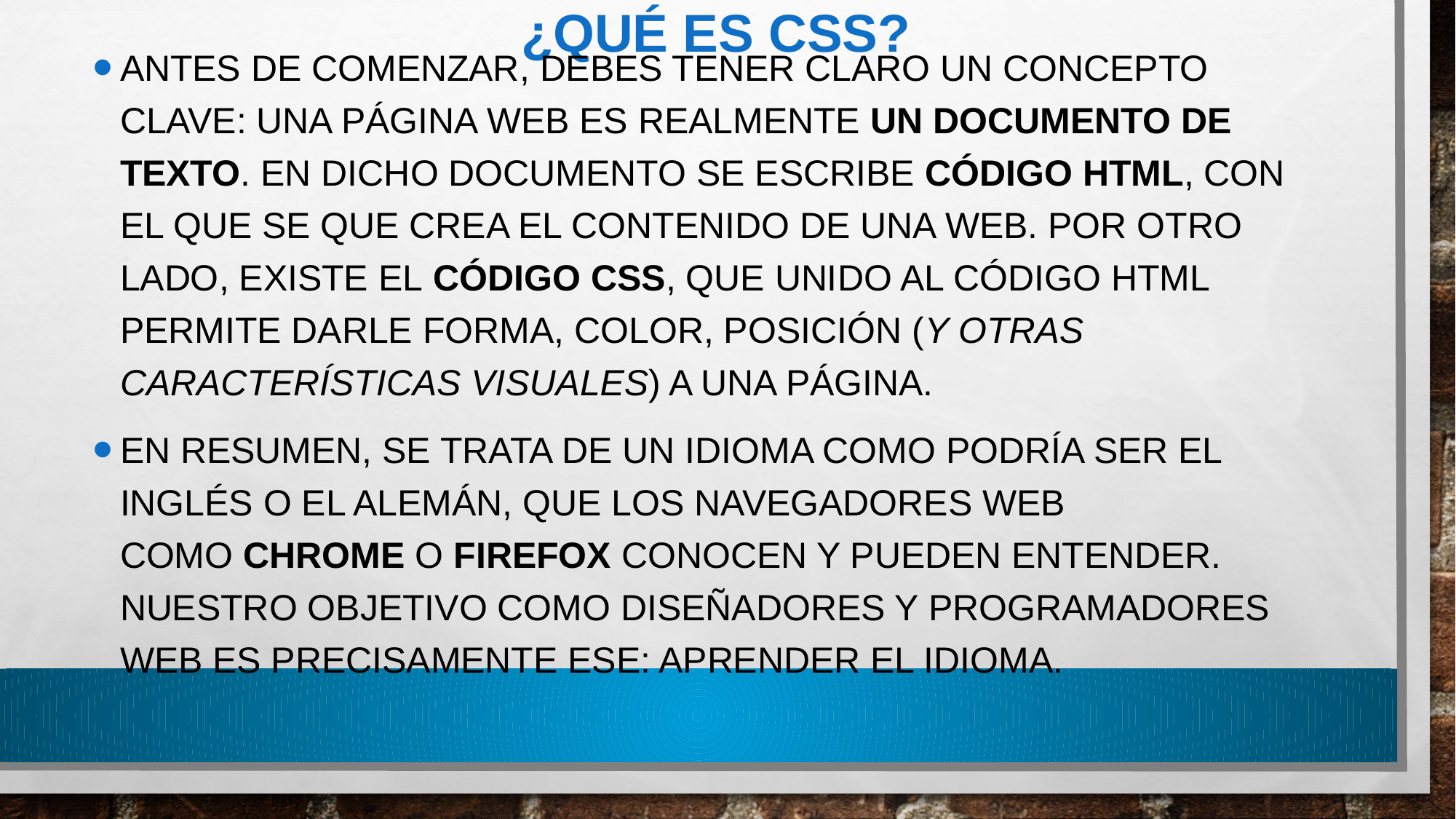

# ¿Qué es CSS?
Antes de comenzar, debes tener claro un concepto clave: una página web es realmente un documento de texto. En dicho documento se escribe código HTML, con el que se que crea el contenido de una web. Por otro lado, existe el código CSS, que unido al código HTML permite darle forma, color, posición (y otras características visuales) a una página.
En resumen, se trata de un idioma como podría ser el inglés o el alemán, que los navegadores web como Chrome o Firefox conocen y pueden entender. Nuestro objetivo como diseñadores y programadores web es precisamente ese: aprender el idioma.